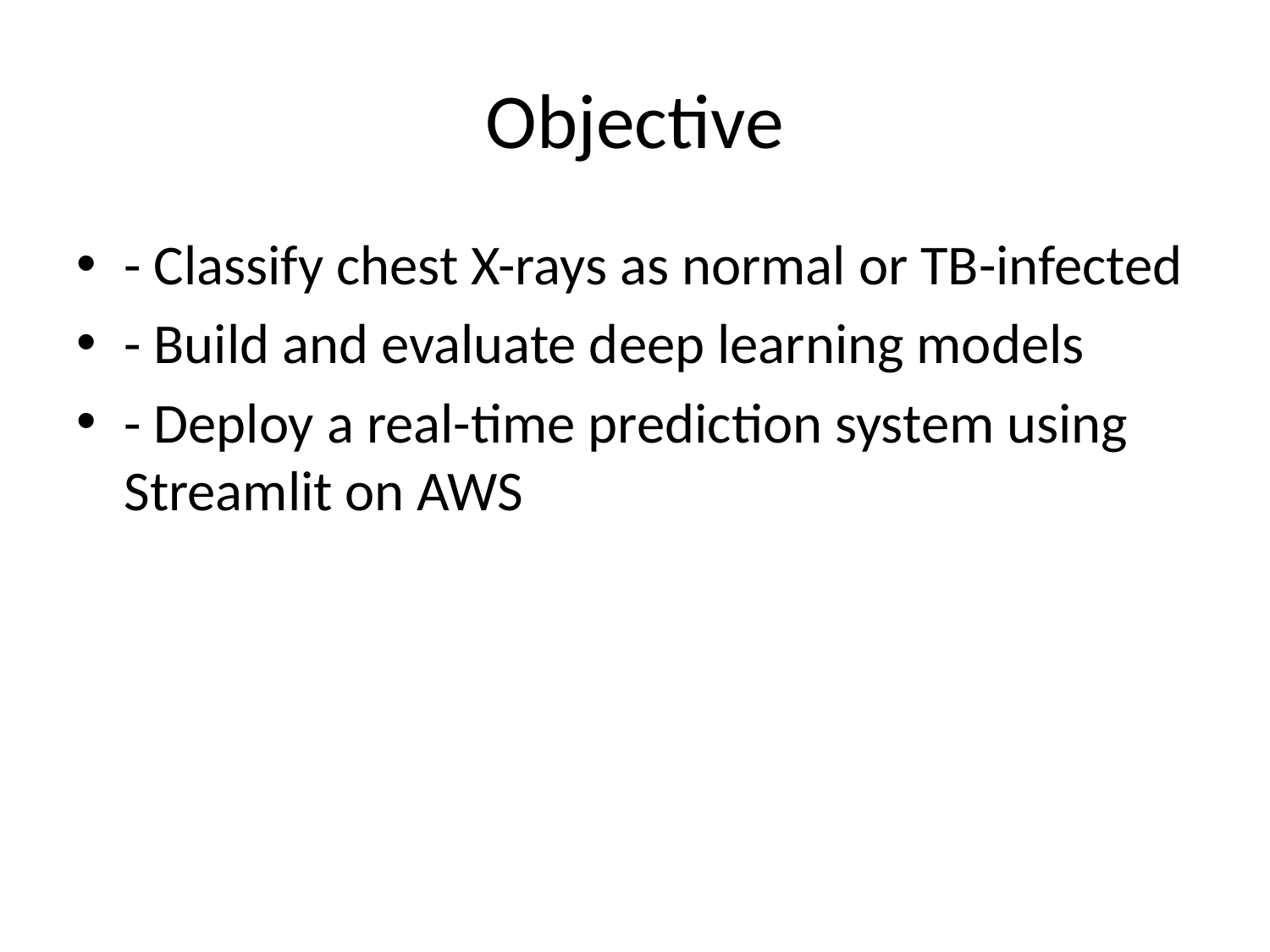

# Objective
- Classify chest X-rays as normal or TB-infected
- Build and evaluate deep learning models
- Deploy a real-time prediction system using Streamlit on AWS